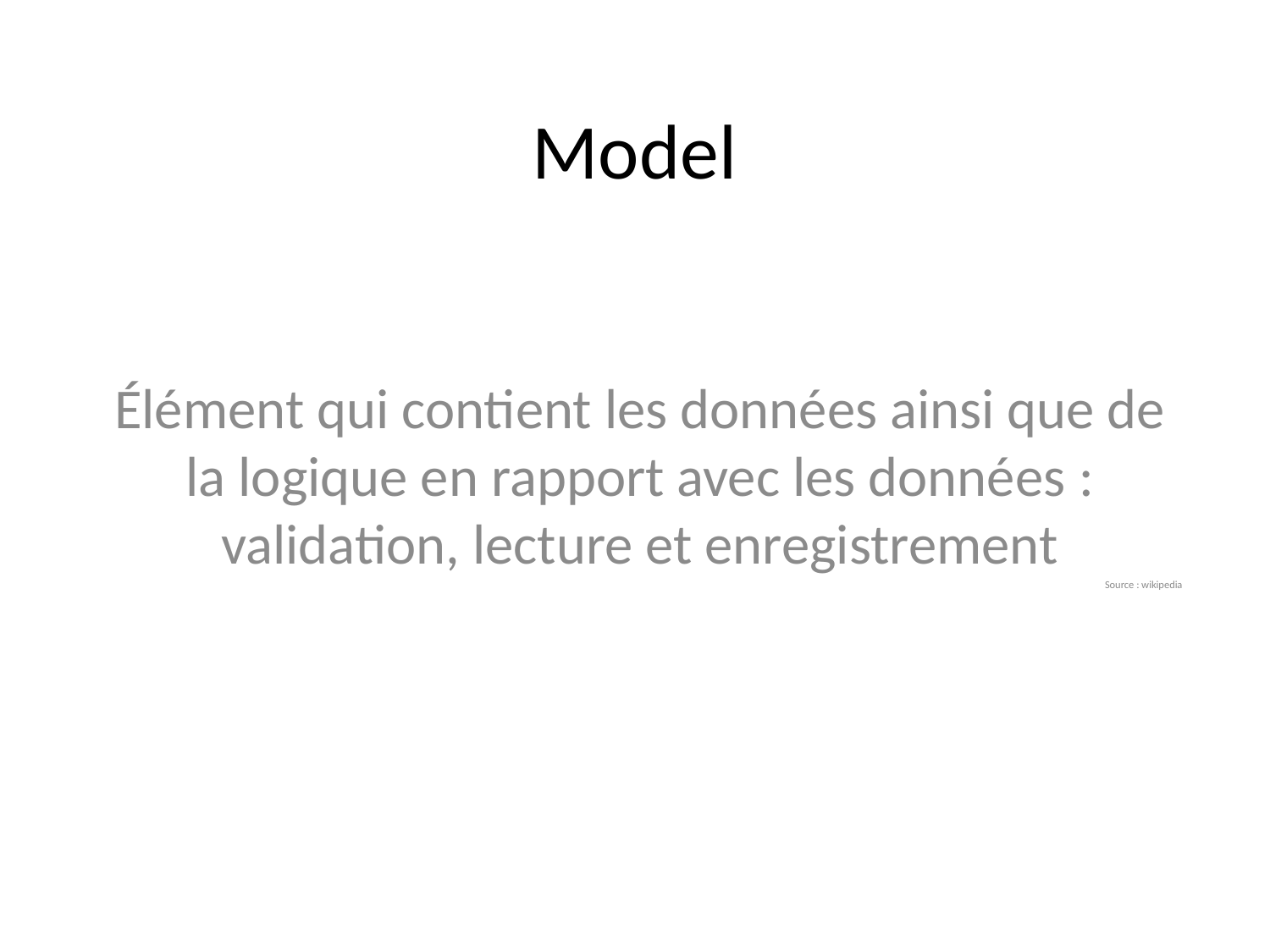

# Model
Élément qui contient les données ainsi que de la logique en rapport avec les données : validation, lecture et enregistrement
Source : wikipedia